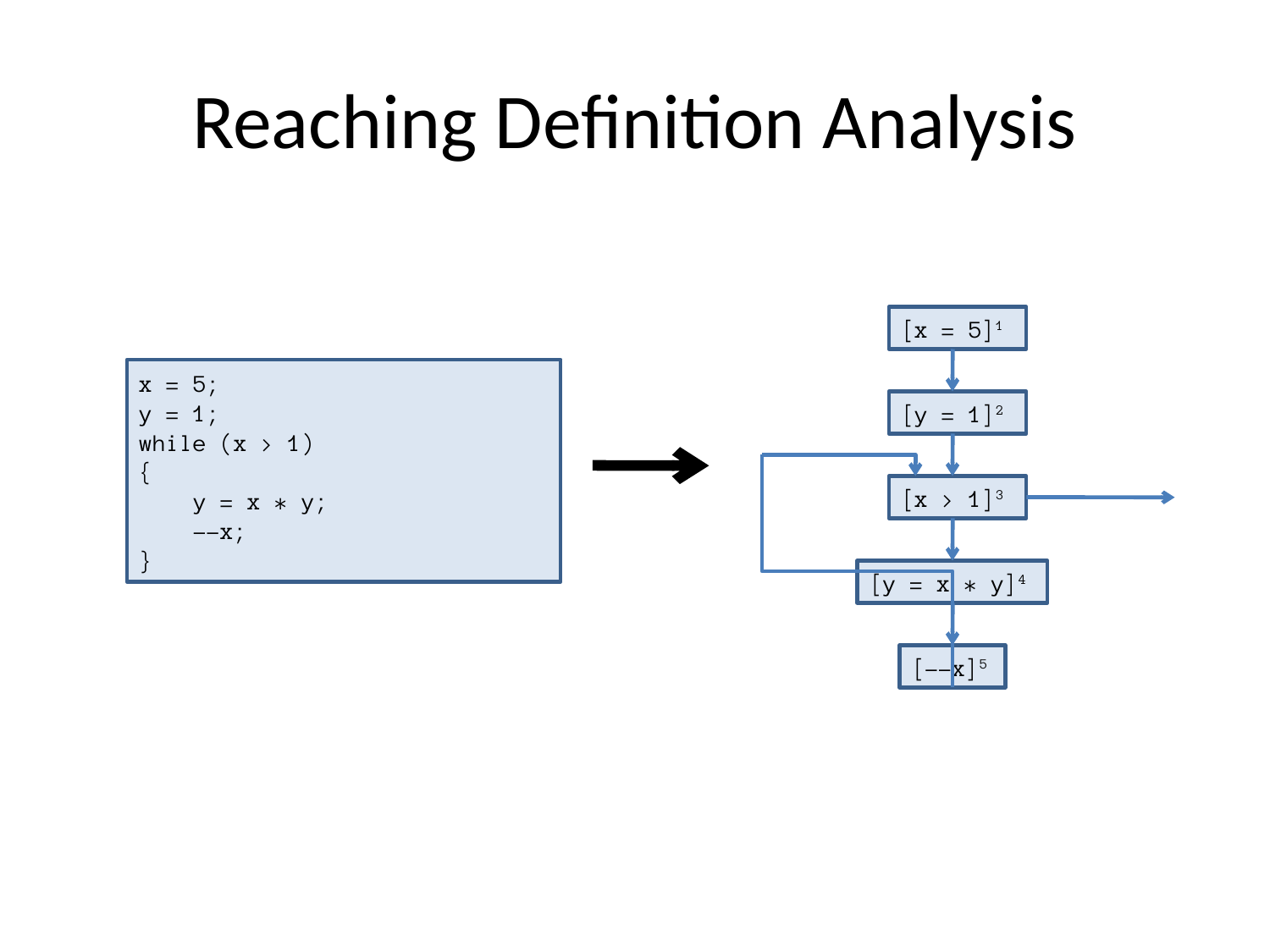

# Reaching Definition Analysis
[x = 5]1
[y = 1]2
[x > 1]3
[y = x * y]4
[--x]5
x = 5;
y = 1;
while (x > 1)
{
    y = x * y;
    --x;
}